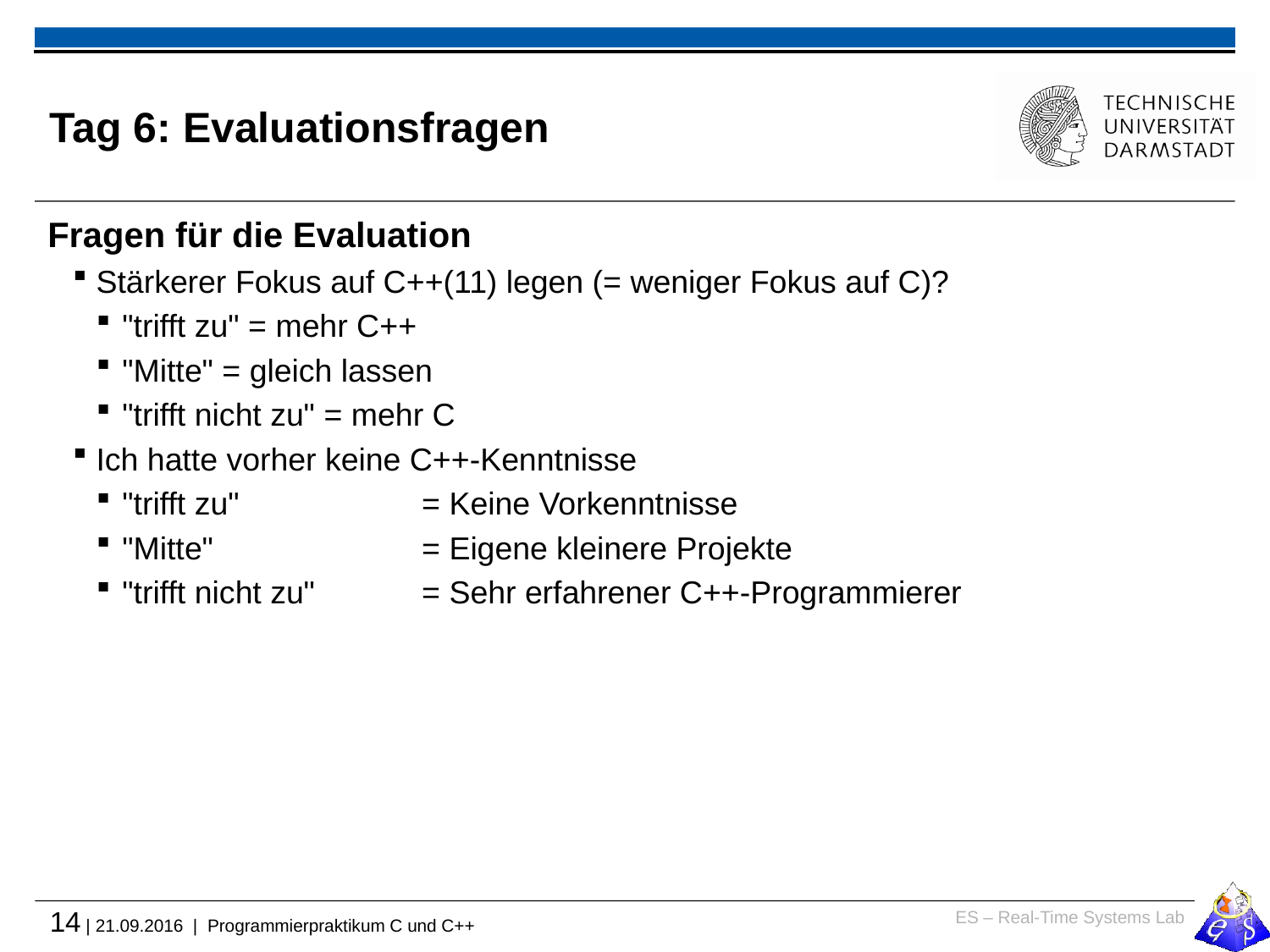

# Tag 6: Evaluationsfragen
Fragen für die Evaluation
Stärkerer Fokus auf C++(11) legen (= weniger Fokus auf C)?
"trifft zu" = mehr C++
"Mitte" = gleich lassen
"trifft nicht zu" = mehr C
Ich hatte vorher keine C++-Kenntnisse
"trifft zu" 	= Keine Vorkenntnisse
"Mitte"	= Eigene kleinere Projekte
"trifft nicht zu" 	= Sehr erfahrener C++-Programmierer